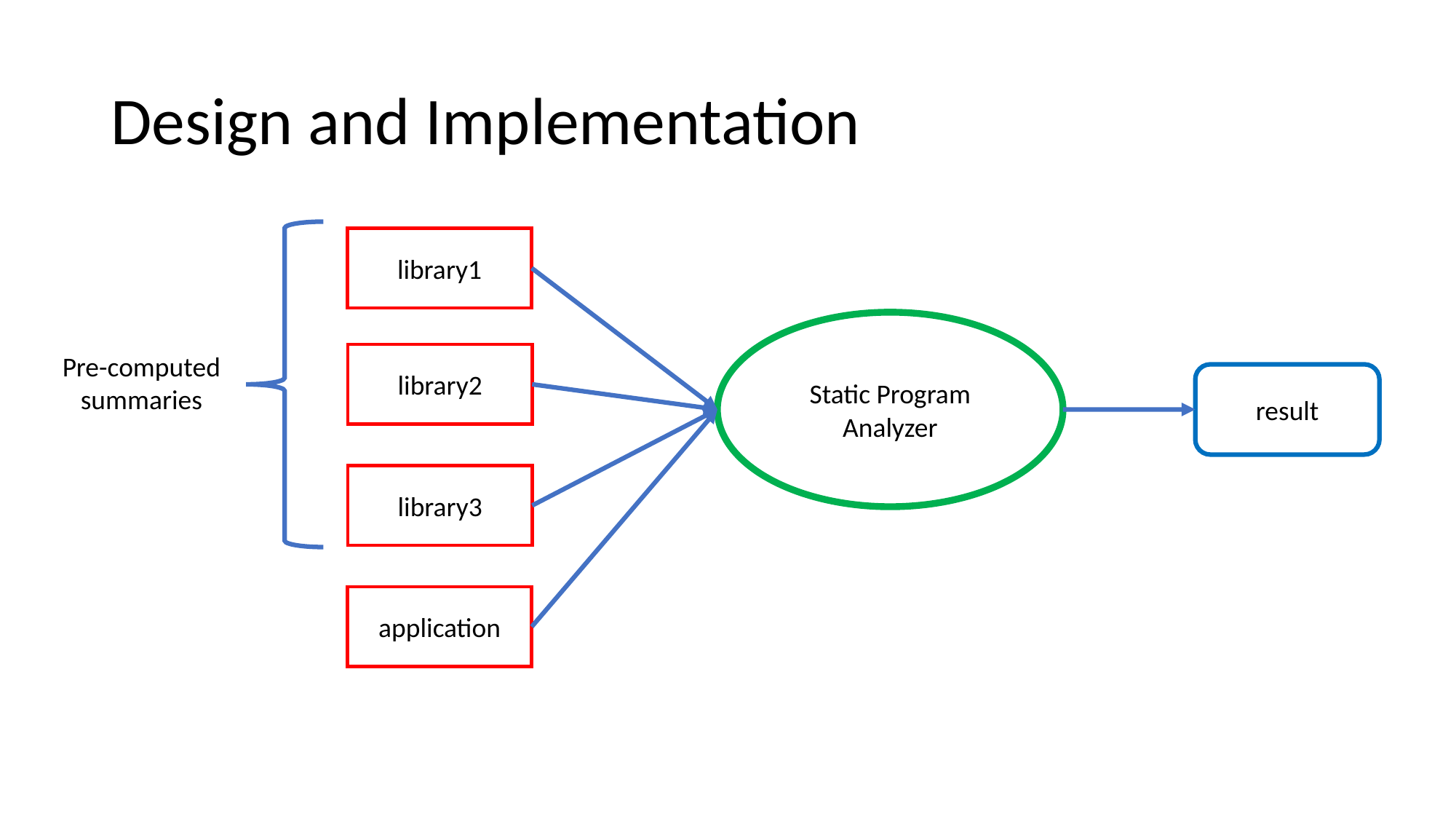

# Design and Implementation

library1
Static Program Analyzer
Pre-computed summaries
library2
result
library3
application